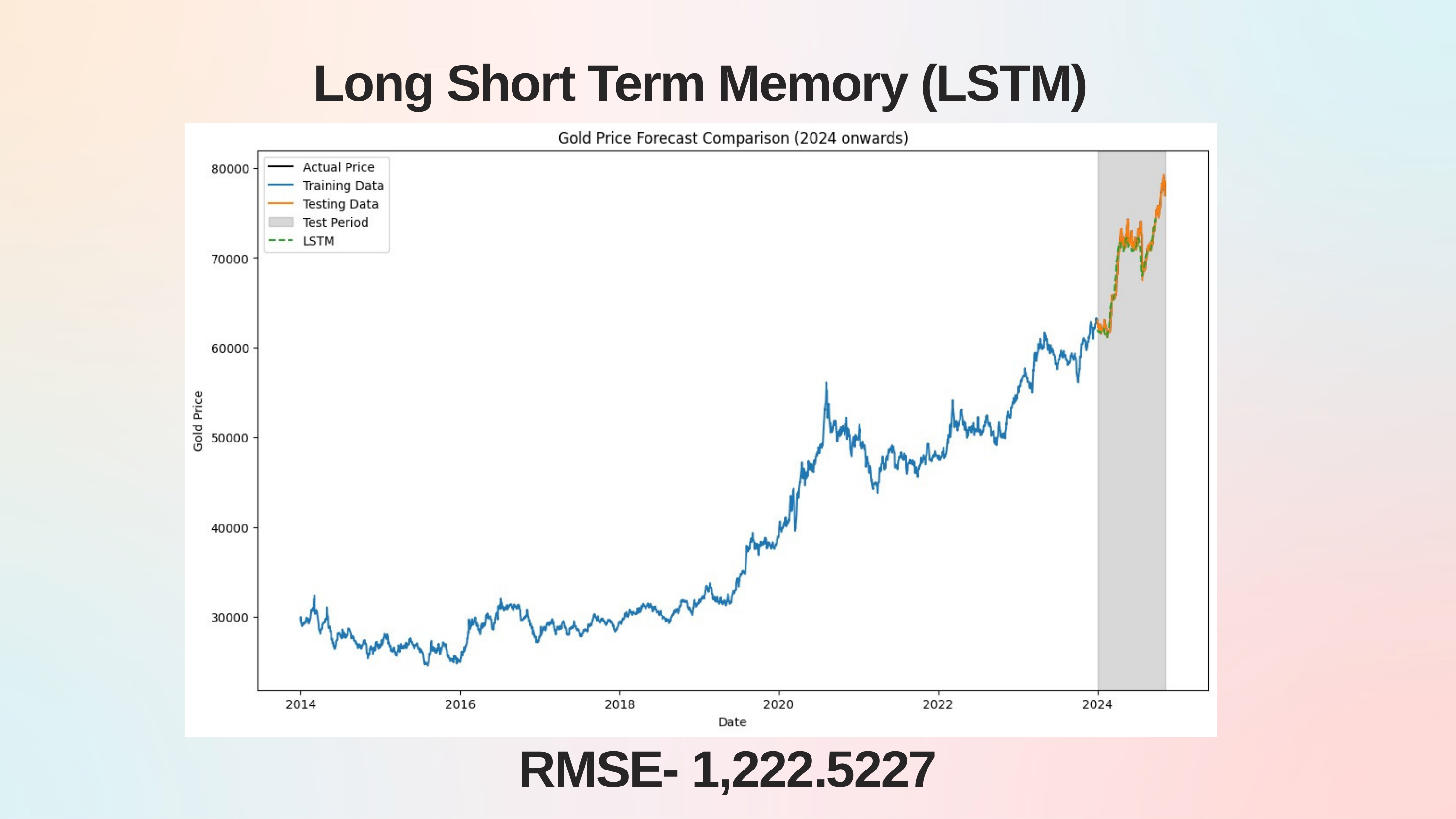

Long Short Term Memory (LSTM)

RMSE- 1,222.5227